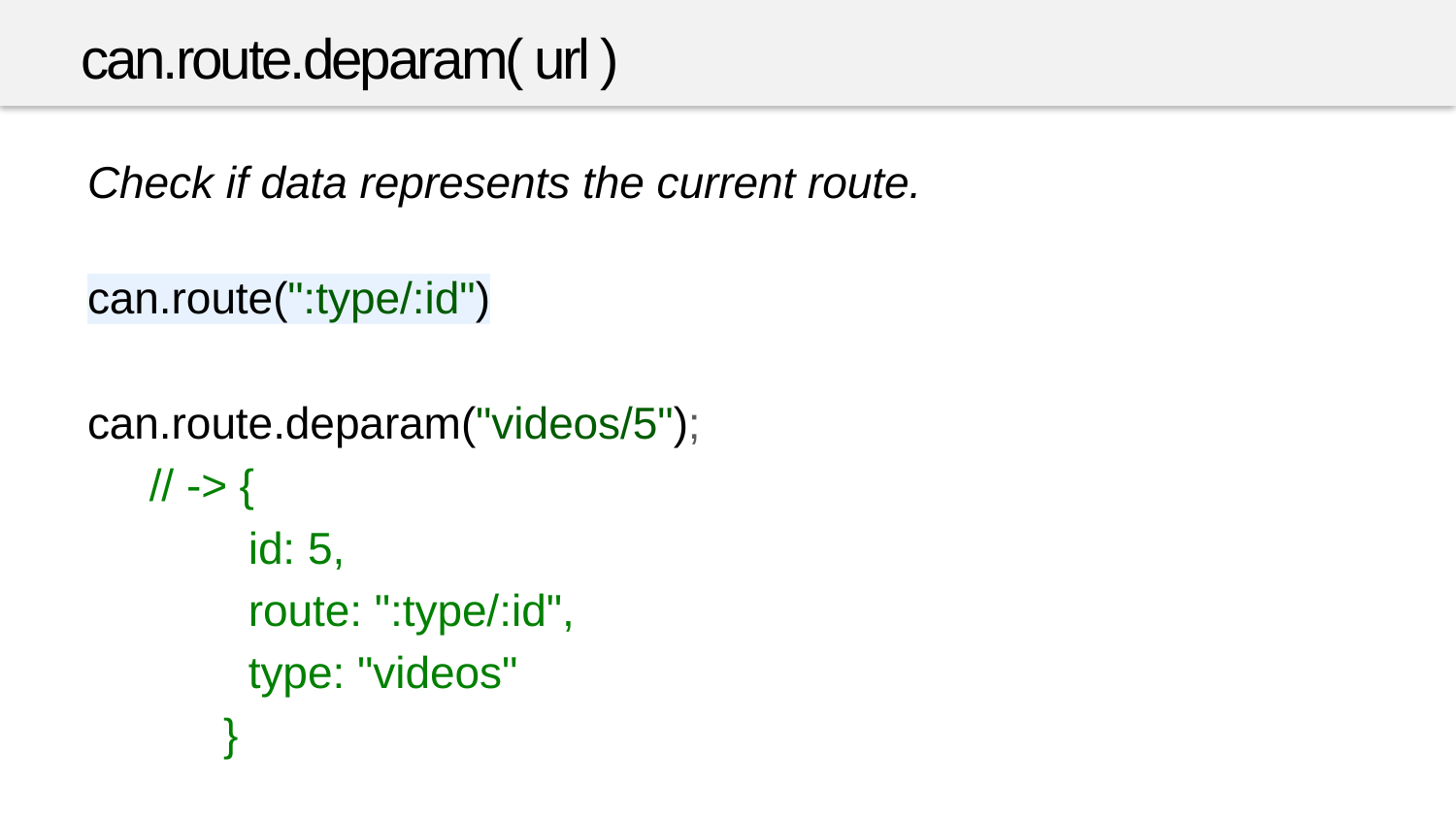

can.route.deparam( url )
Check if data represents the current route.

can.route(":type/:id")

can.route.deparam("videos/5");
     // -> {
             id: 5,
             route: ":type/:id",
             type: "videos"
           }